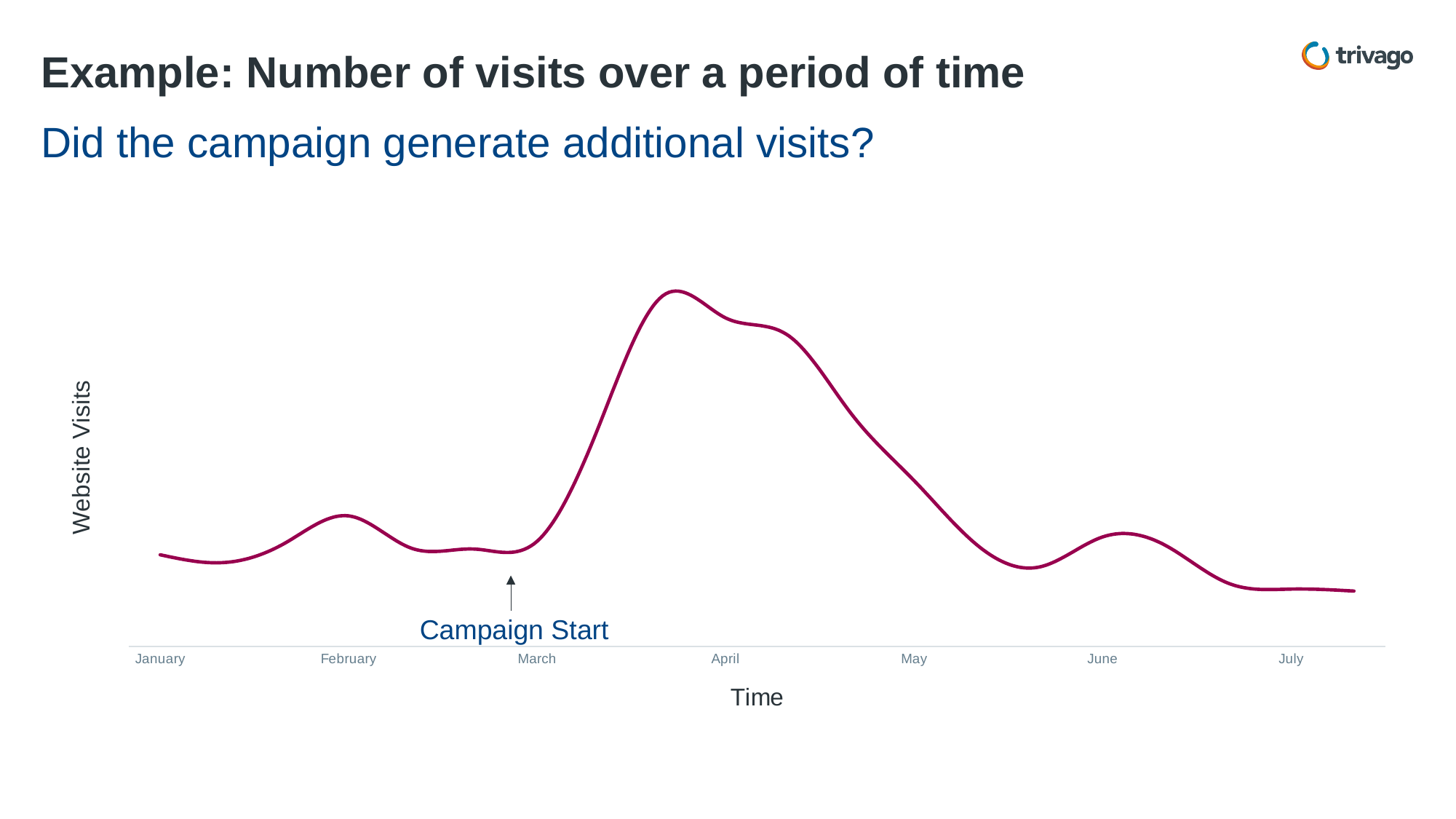

# Example: Number of visits over a period of time
Did the campaign generate additional visits?

### Chart

| Category |  |
|---|---|
| January | 575.0512820512821 |
|  | 525.8461538461538 |
|  | 651.2 |
| February | 818.9666666666667 |
|  | 615.9230769230769 |
|  | 610.974358974359 |
| March | 660.0 |
|  | 1400.0 |
|  | 2200.0 |
| April | 2060.6923076923076 |
|  | 1950.0 |
|  | 1459.820512820513 |
| May | 1040.5641025641025 |
|  | 636.864 |
|  | 498.8307692307692 |
| June | 686.8799999999999 |
|  | 633.9553846153847 |
|  | 396.4738461538462 |
| July | 359.8769230769231 |
Campaign Start